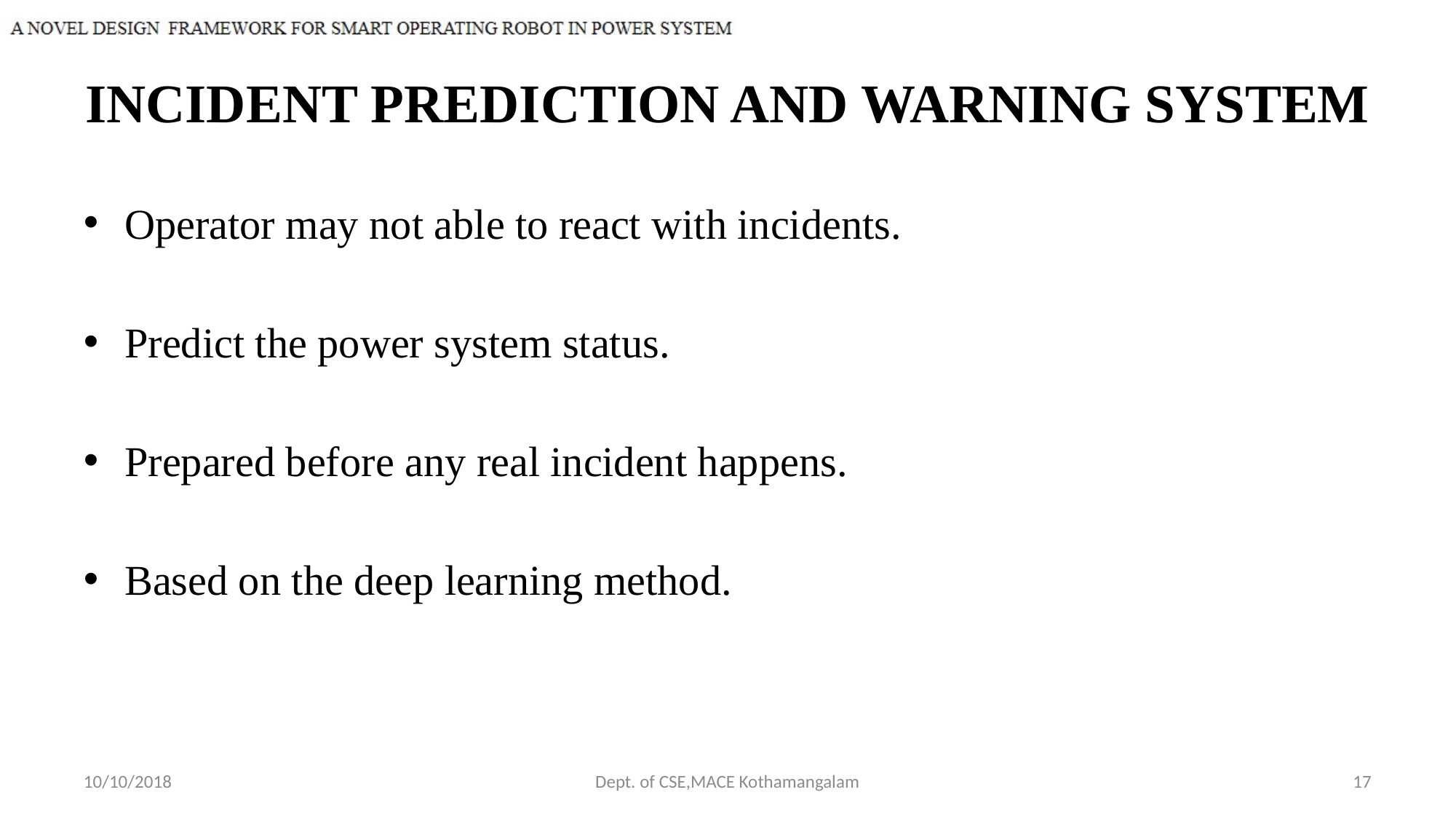

# INCIDENT PREDICTION AND WARNING SYSTEM
Operator may not able to react with incidents.

Predict the power system status.

Prepared before any real incident happens.

Based on the deep learning method.
10/10/2018
Dept. of CSE,MACE Kothamangalam
17